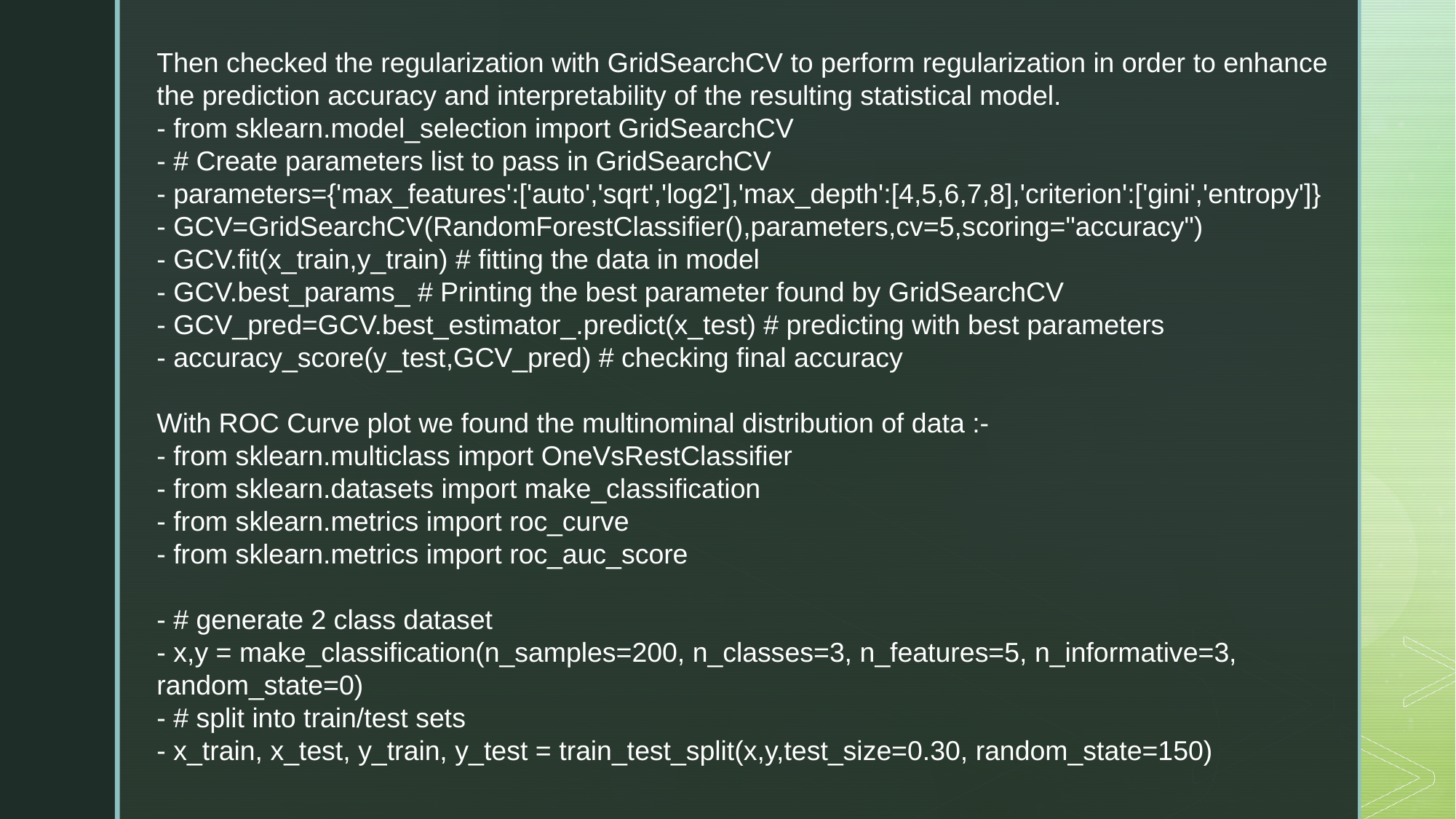

Then checked the regularization with GridSearchCV to perform regularization in order to enhance the prediction accuracy and interpretability of the resulting statistical model.
- from sklearn.model_selection import GridSearchCV
- # Create parameters list to pass in GridSearchCV
- parameters={'max_features':['auto','sqrt','log2'],'max_depth':[4,5,6,7,8],'criterion':['gini','entropy']}
- GCV=GridSearchCV(RandomForestClassifier(),parameters,cv=5,scoring="accuracy")
- GCV.fit(x_train,y_train) # fitting the data in model
- GCV.best_params_ # Printing the best parameter found by GridSearchCV
- GCV_pred=GCV.best_estimator_.predict(x_test) # predicting with best parameters
- accuracy_score(y_test,GCV_pred) # checking final accuracy

With ROC Curve plot we found the multinominal distribution of data :-
- from sklearn.multiclass import OneVsRestClassifier
- from sklearn.datasets import make_classification
- from sklearn.metrics import roc_curve
- from sklearn.metrics import roc_auc_score

- # generate 2 class dataset
- x,y = make_classification(n_samples=200, n_classes=3, n_features=5, n_informative=3, random_state=0)
- # split into train/test sets
- x_train, x_test, y_train, y_test = train_test_split(x,y,test_size=0.30, random_state=150)